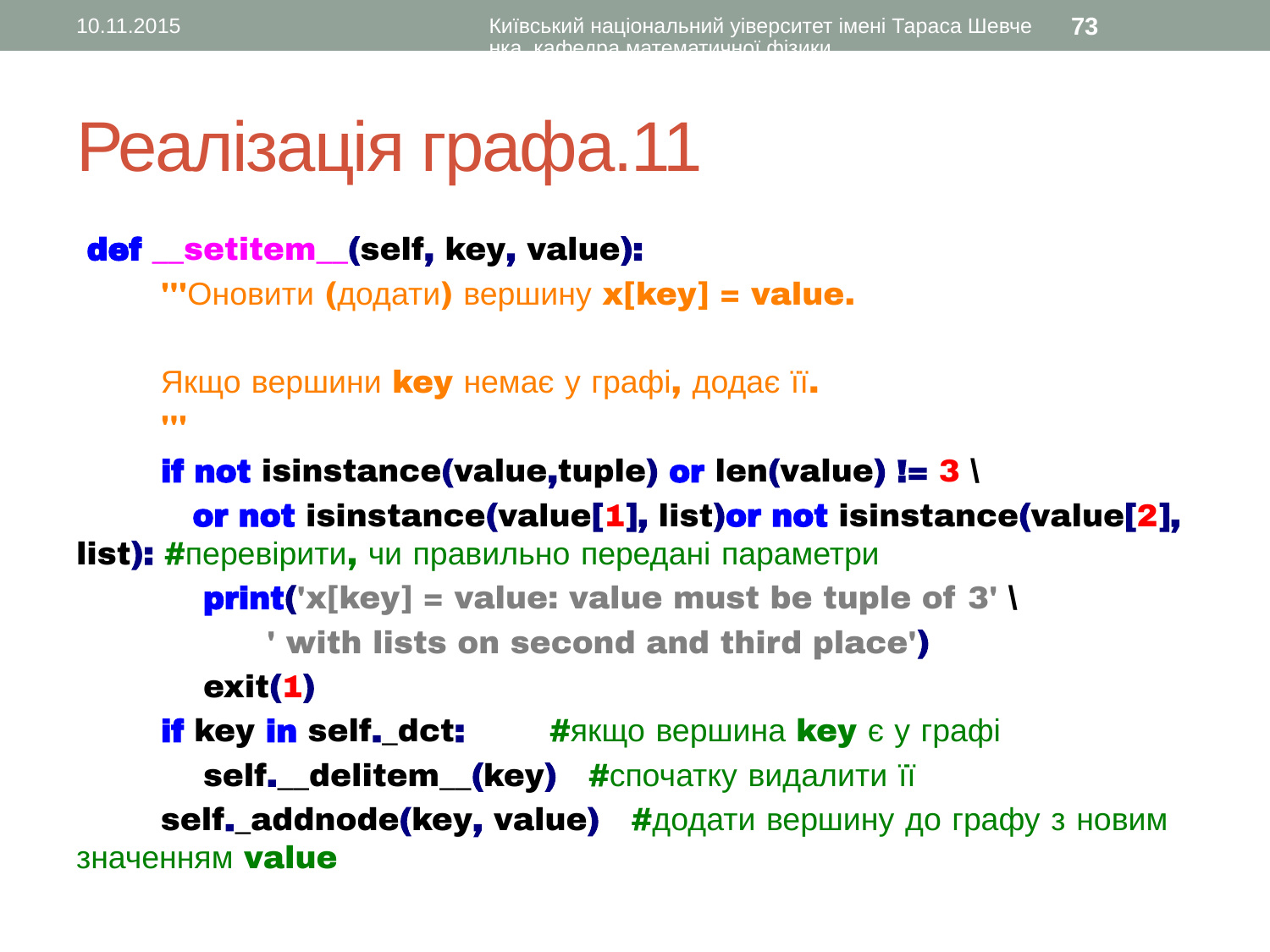

10.11.2015
Київський національний уіверситет імені Тараса Шевченка, кафедра математичної фізики
73
# Реалізація графа.11
 def __setitem__(self, key, value):
        '''Оновити (додати) вершину x[key] = value.

        Якщо вершини key немає у графі, додає її.
        '''
        if not isinstance(value,tuple) or len(value) != 3 \
           or not isinstance(value[1], list)or not isinstance(value[2], list): #перевірити, чи правильно передані параметри
            print('x[key] = value: value must be tuple of 3' \
                  ' with lists on second and third place')
            exit(1)
        if key in self._dct:        #якщо вершина key є у графі
            self.__delitem__(key)   #спочатку видалити її
        self._addnode(key, value)   #додати вершину до графу з новим значенням value